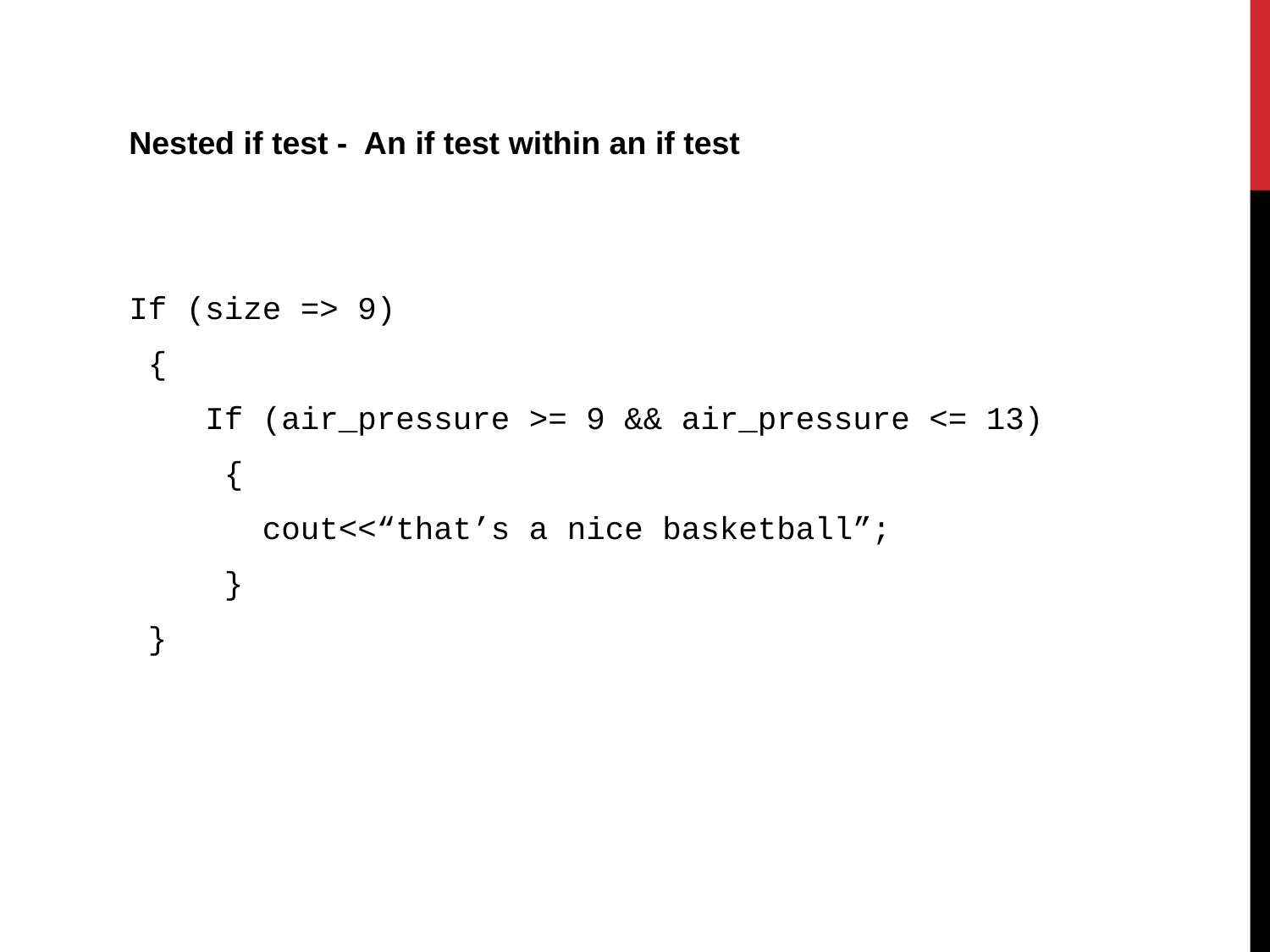

Nested if test -  An if test within an if test

If (size => 9)
 {
    If (air_pressure >= 9 && air_pressure <= 13)
     {
       cout<<“that’s a nice basketball”;
     }
 }